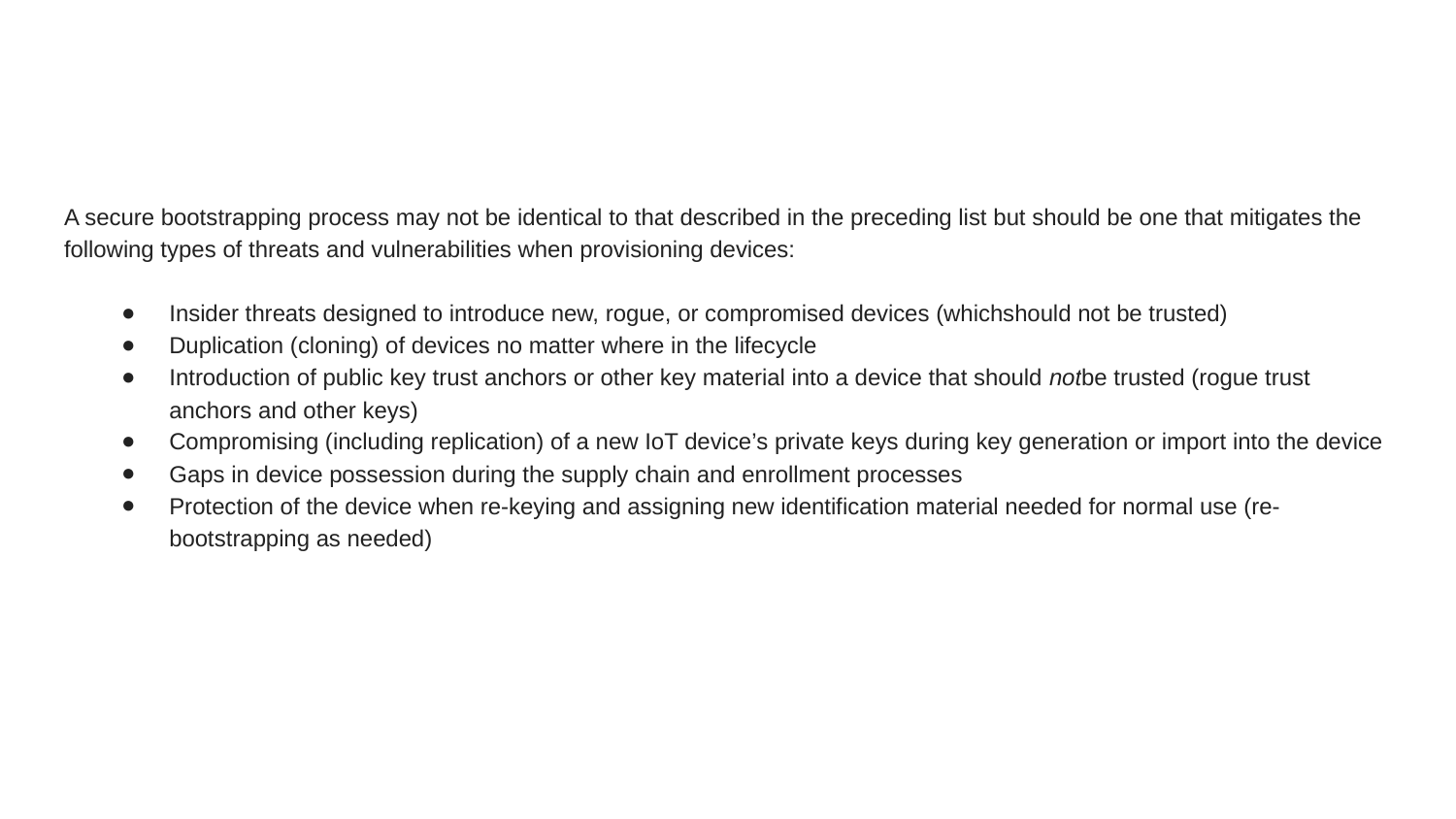

#
A secure bootstrapping process may not be identical to that described in the preceding list but should be one that mitigates the following types of threats and vulnerabilities when provisioning devices:
Insider threats designed to introduce new, rogue, or compromised devices (whichshould not be trusted)
Duplication (cloning) of devices no matter where in the lifecycle
Introduction of public key trust anchors or other key material into a device that should notbe trusted (rogue trust anchors and other keys)
Compromising (including replication) of a new IoT device’s private keys during key generation or import into the device
Gaps in device possession during the supply chain and enrollment processes
Protection of the device when re-keying and assigning new identification material needed for normal use (re-bootstrapping as needed)